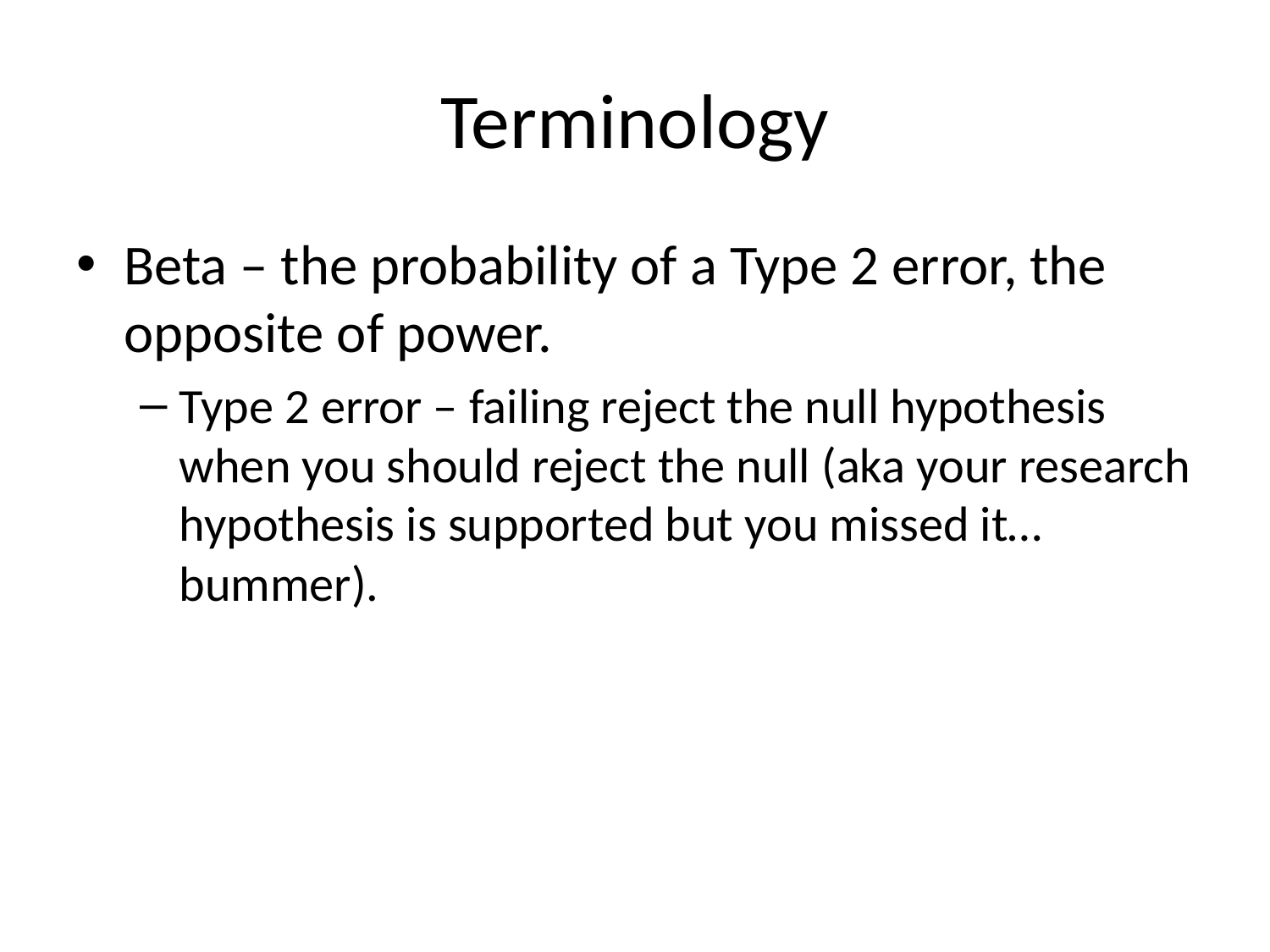

# Terminology
Beta – the probability of a Type 2 error, the opposite of power.
Type 2 error – failing reject the null hypothesis when you should reject the null (aka your research hypothesis is supported but you missed it…bummer).